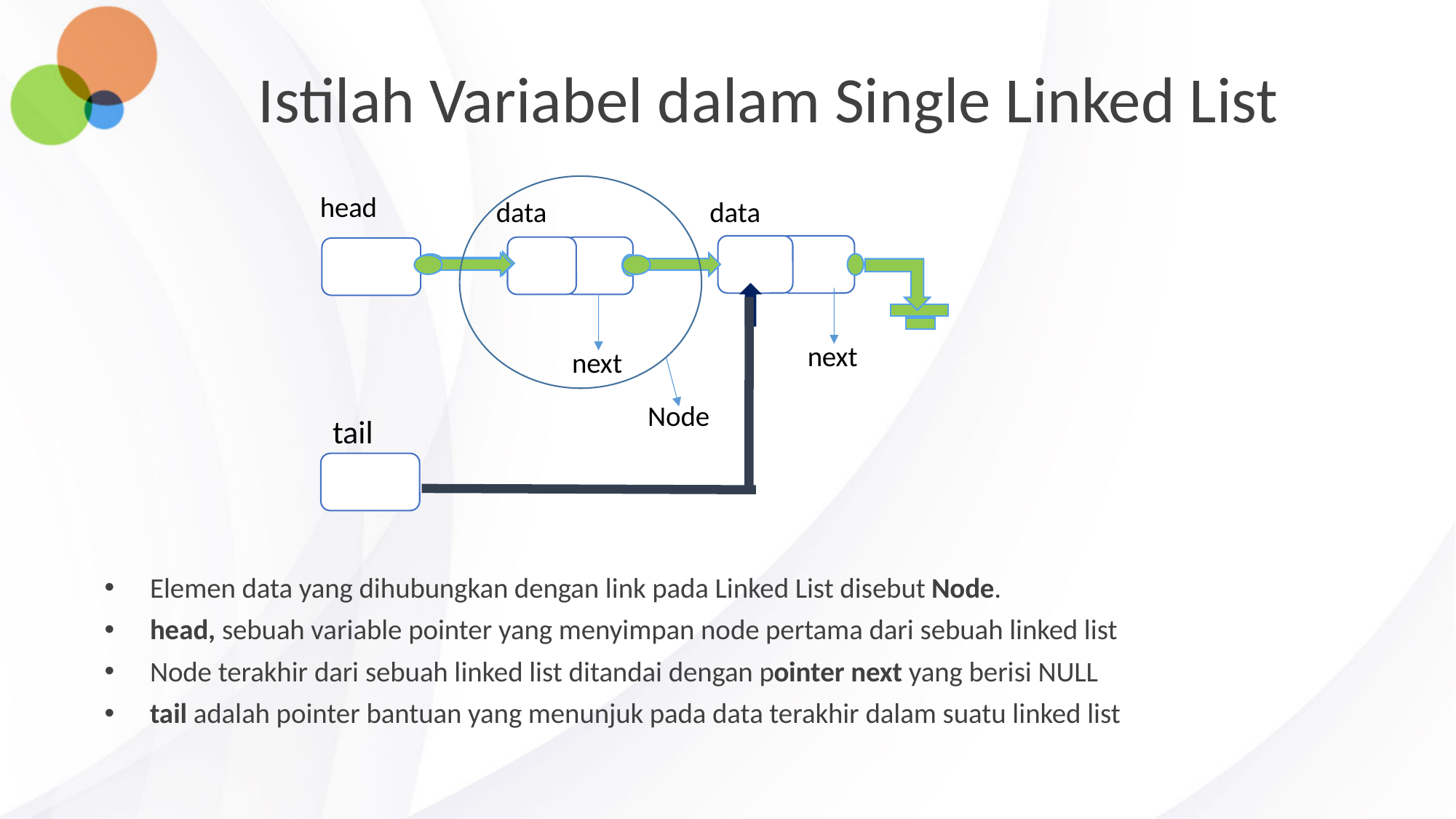

# Istilah Variabel dalam Single Linked List

head
data
data

next
next
Node
tail

Elemen data yang dihubungkan dengan link pada Linked List disebut Node.
head, sebuah variable pointer yang menyimpan node pertama dari sebuah linked list
Node terakhir dari sebuah linked list ditandai dengan pointer next yang berisi NULL
tail adalah pointer bantuan yang menunjuk pada data terakhir dalam suatu linked list